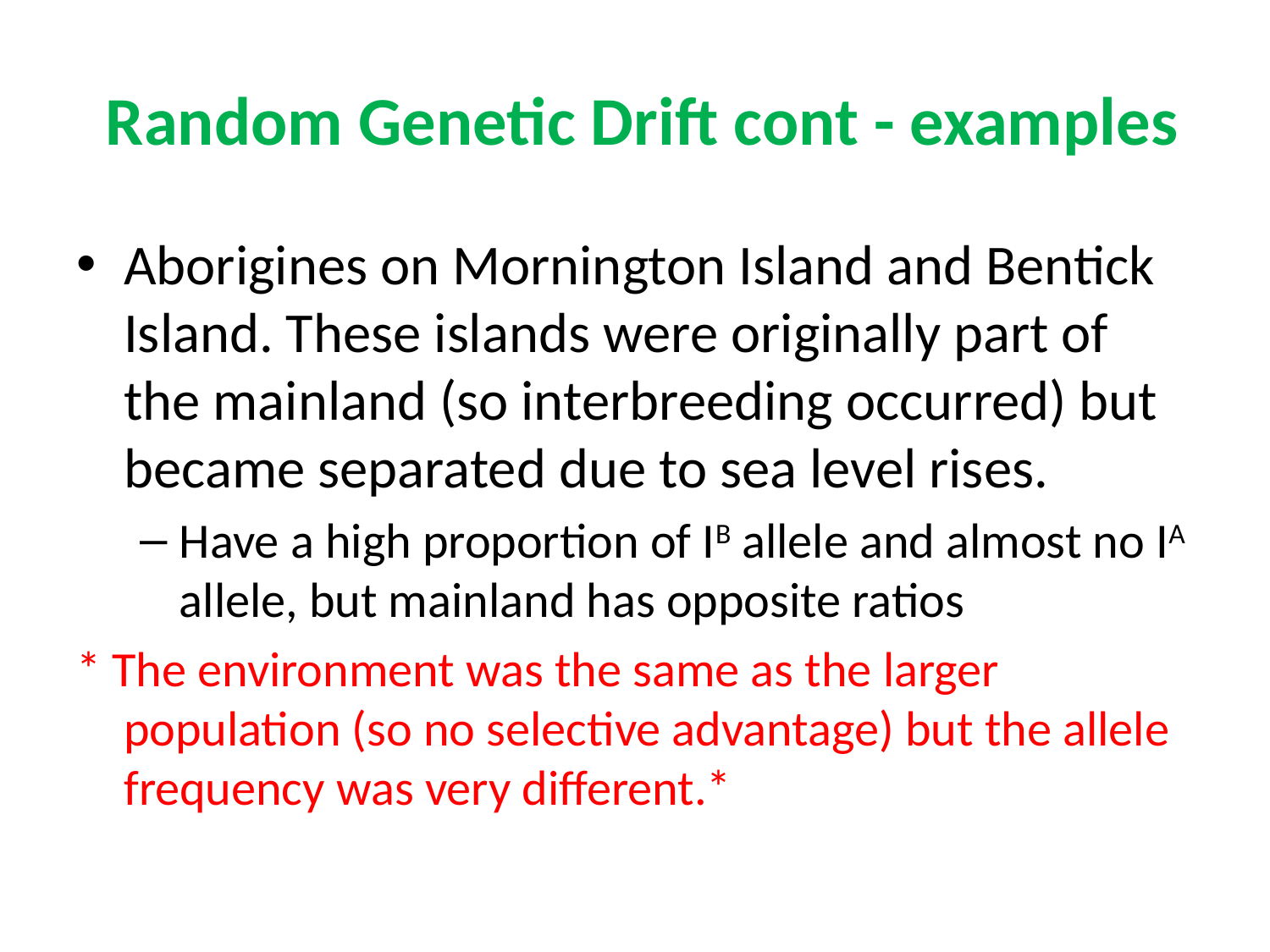

# Random Genetic Drift cont - examples
Aborigines on Mornington Island and Bentick Island. These islands were originally part of the mainland (so interbreeding occurred) but became separated due to sea level rises.
Have a high proportion of IB allele and almost no IA allele, but mainland has opposite ratios
* The environment was the same as the larger population (so no selective advantage) but the allele frequency was very different.*